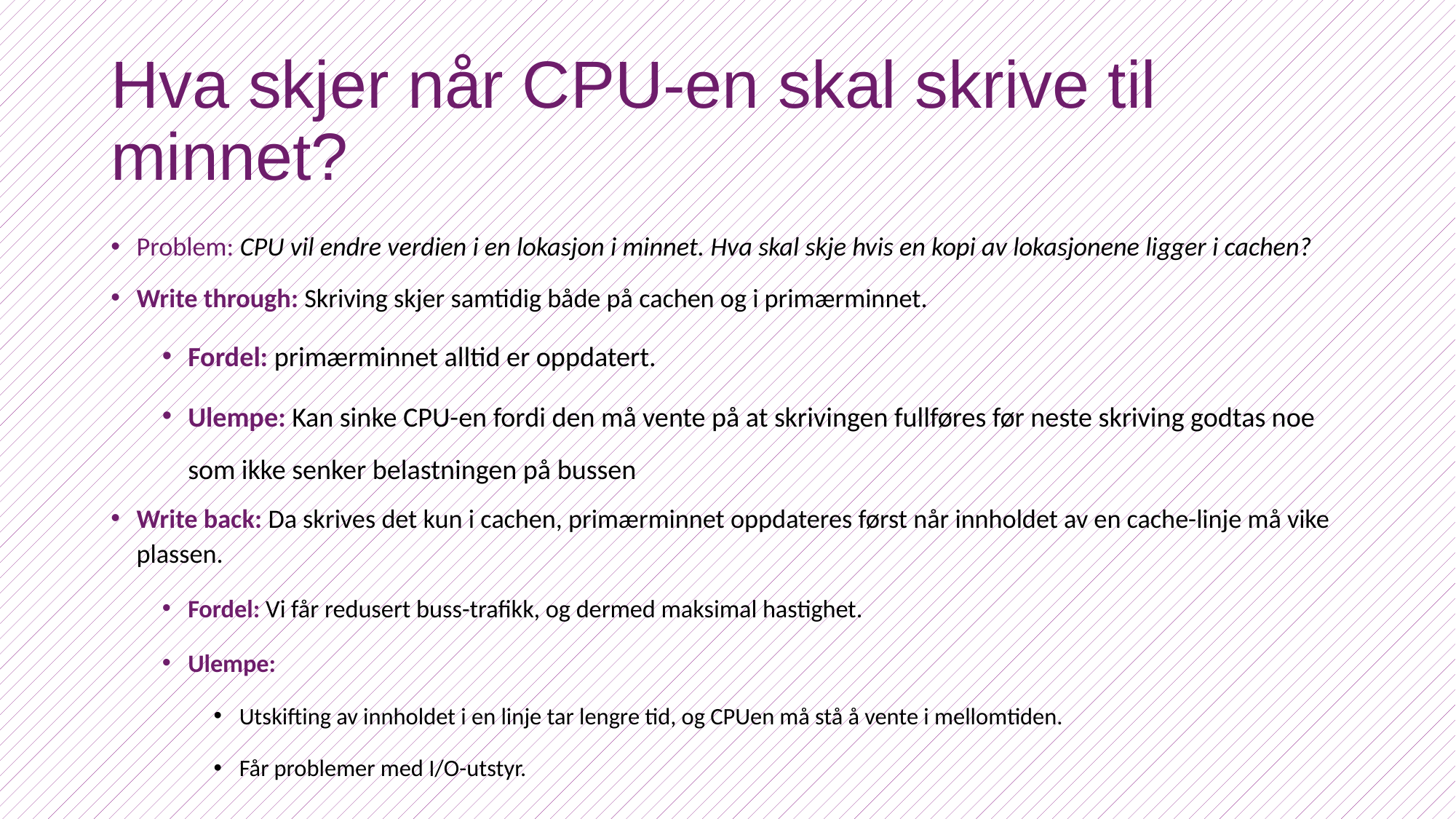

# Hva skjer når CPU-en skal skrive til minnet?
Problem: CPU vil endre verdien i en lokasjon i minnet. Hva skal skje hvis en kopi av lokasjonene ligger i cachen?
Write through: Skriving skjer samtidig både på cachen og i primærminnet.
Fordel: primærminnet alltid er oppdatert.
Ulempe: Kan sinke CPU-en fordi den må vente på at skrivingen fullføres før neste skriving godtas noe som ikke senker belastningen på bussen
Write back: Da skrives det kun i cachen, primærminnet oppdateres først når innholdet av en cache-linje må vike plassen.
Fordel: Vi får redusert buss-trafikk, og dermed maksimal hastighet.
Ulempe:
Utskifting av innholdet i en linje tar lengre tid, og CPUen må stå å vente i mellomtiden.
Får problemer med I/O-utstyr.